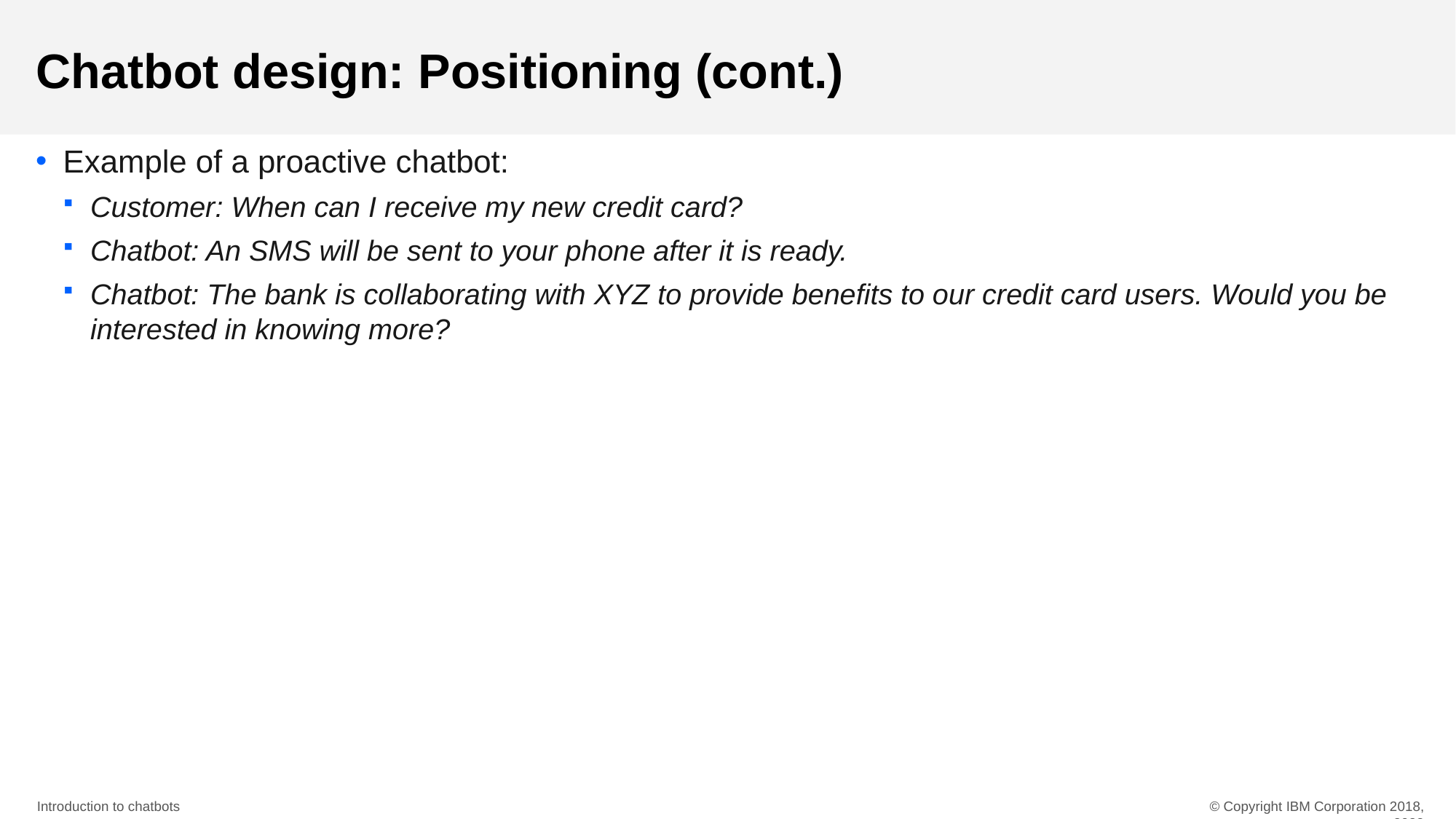

# Chatbot design: Positioning (cont.)
Example of a proactive chatbot:
Customer: When can I receive my new credit card?
Chatbot: An SMS will be sent to your phone after it is ready.
Chatbot: The bank is collaborating with XYZ to provide benefits to our credit card users. Would you be interested in knowing more?

© Copyright IBM Corporation 2018, 2022